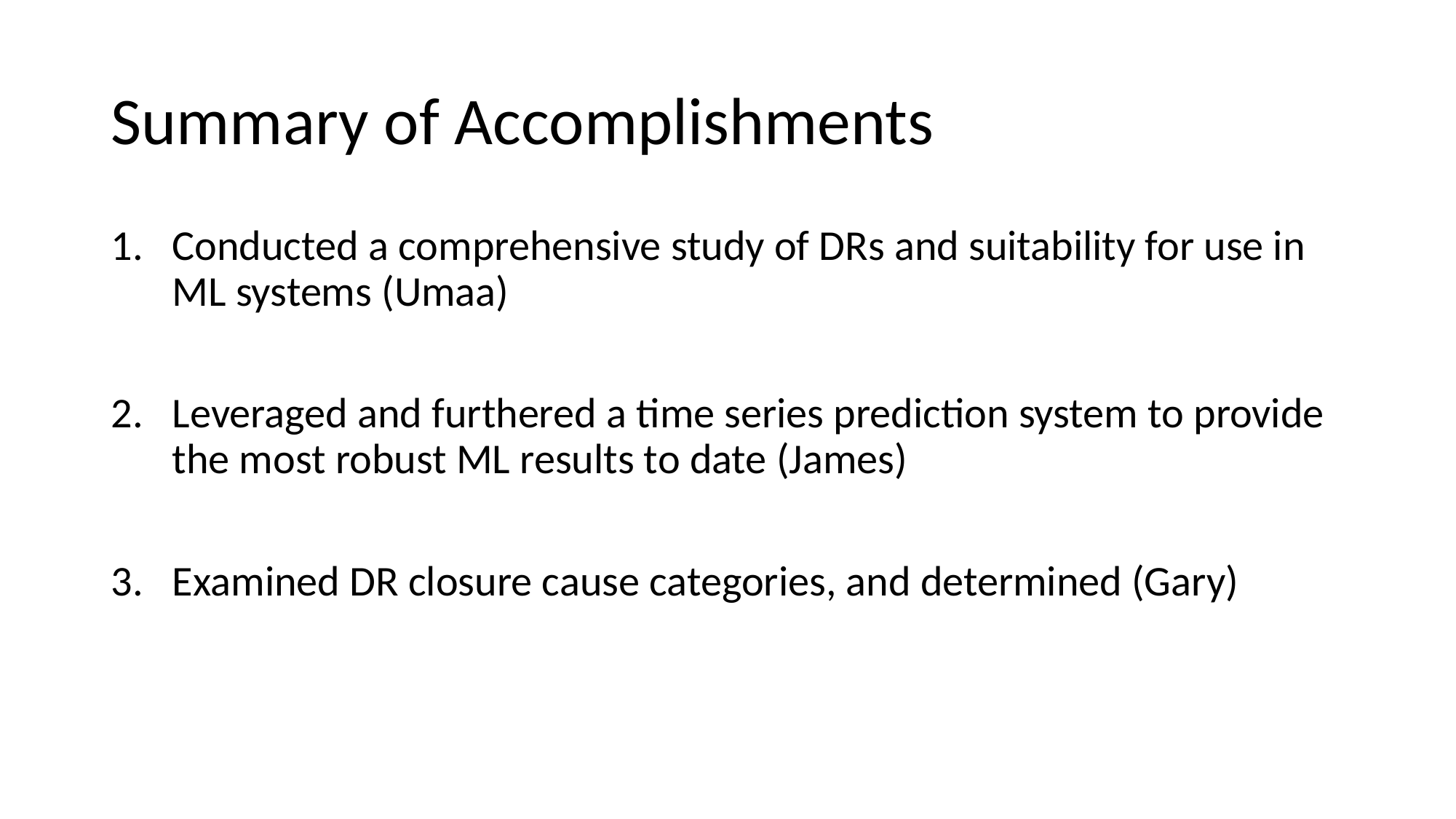

# Summary of Accomplishments
Conducted a comprehensive study of DRs and suitability for use in ML systems (Umaa)

Leveraged and furthered a time series prediction system to provide the most robust ML results to date (James)

Examined DR closure cause categories, and determined (Gary)